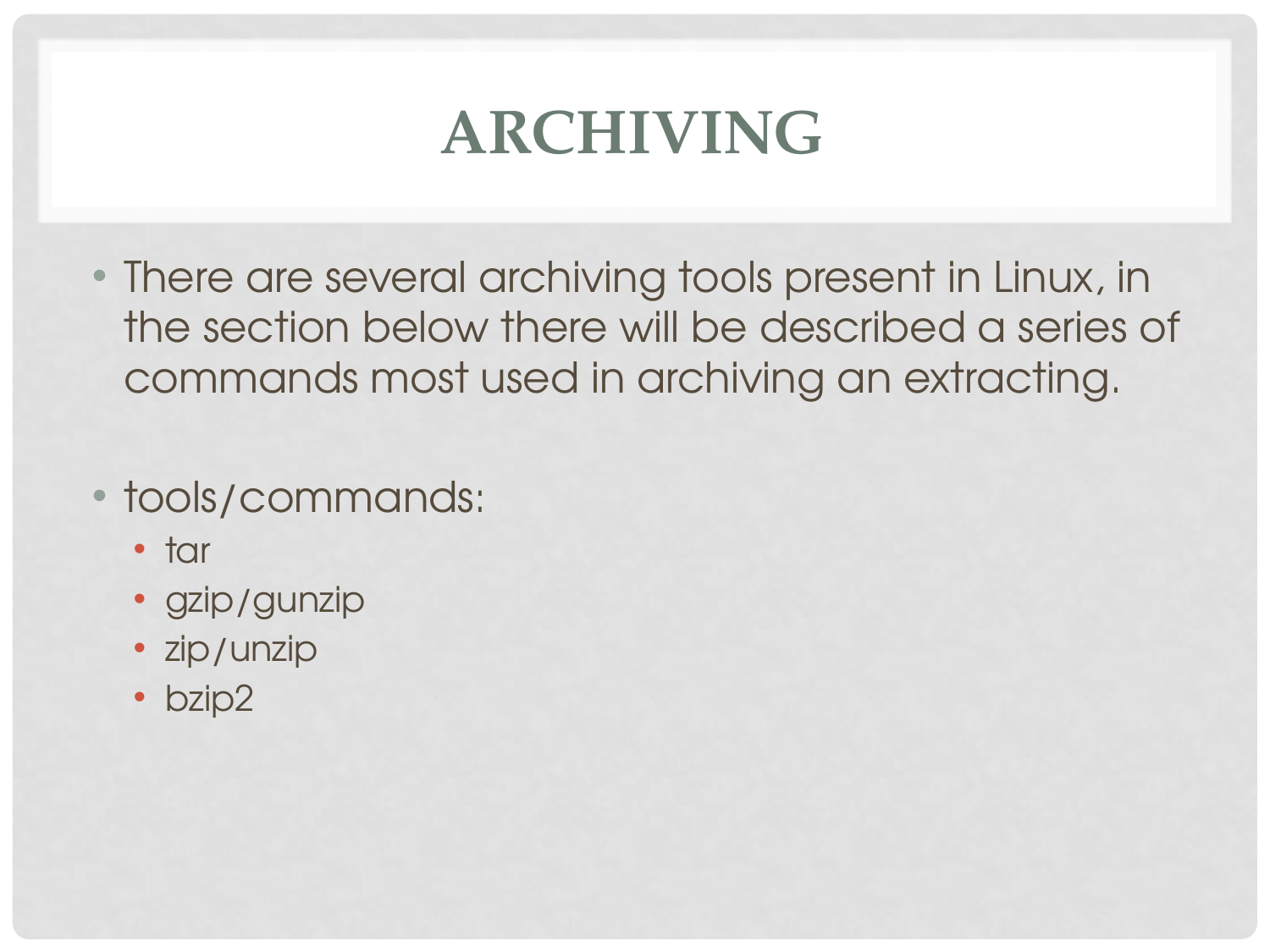

# Archiving
There are several archiving tools present in Linux, in the section below there will be described a series of commands most used in archiving an extracting.

tools/commands:
tar
gzip/gunzip
zip/unzip
bzip2